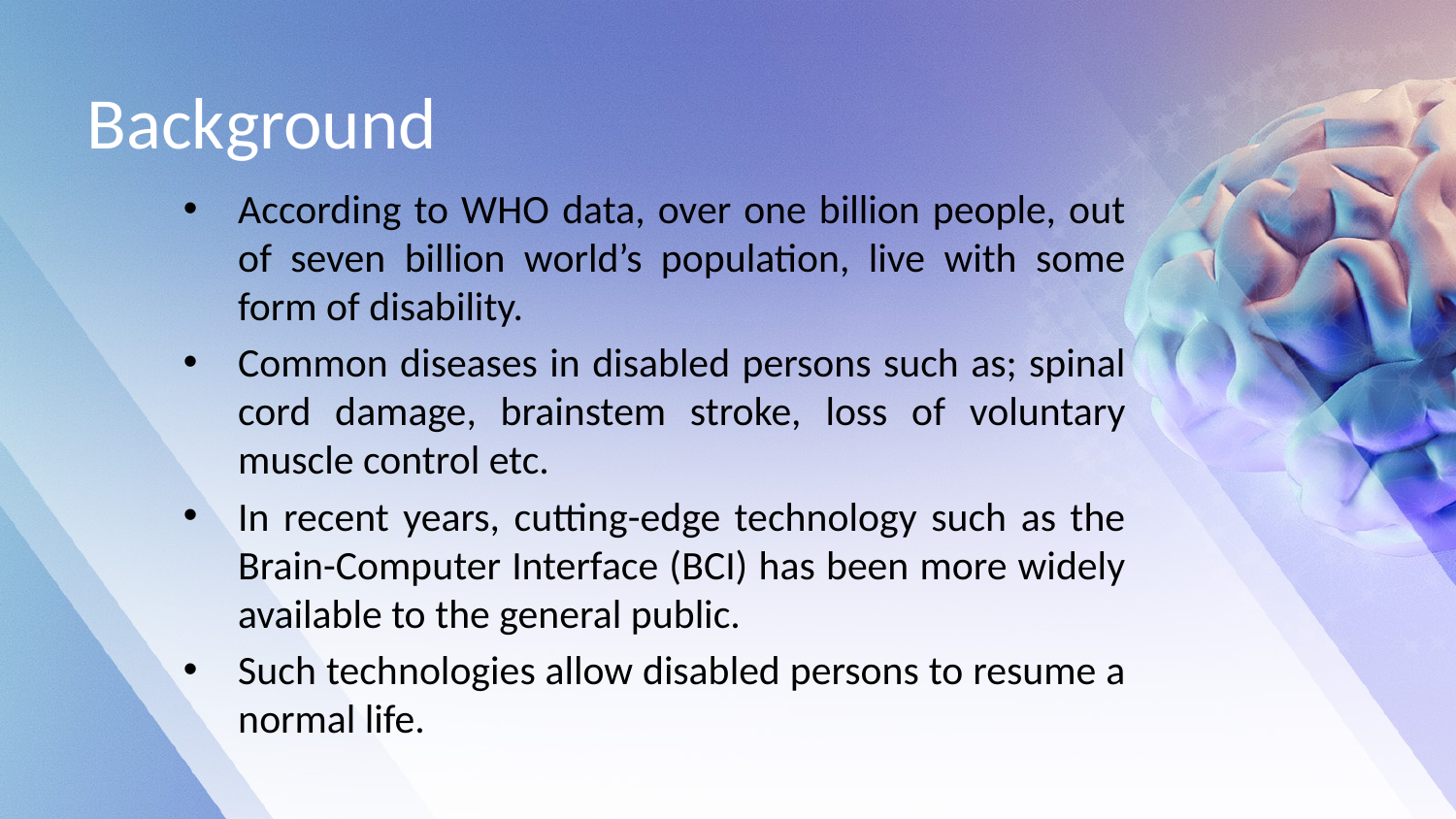

# Background
According to WHO data, over one billion people, out of seven billion world’s population, live with some form of disability.
Common diseases in disabled persons such as; spinal cord damage, brainstem stroke, loss of voluntary muscle control etc.
In recent years, cutting-edge technology such as the Brain-Computer Interface (BCI) has been more widely available to the general public.
Such technologies allow disabled persons to resume a normal life.